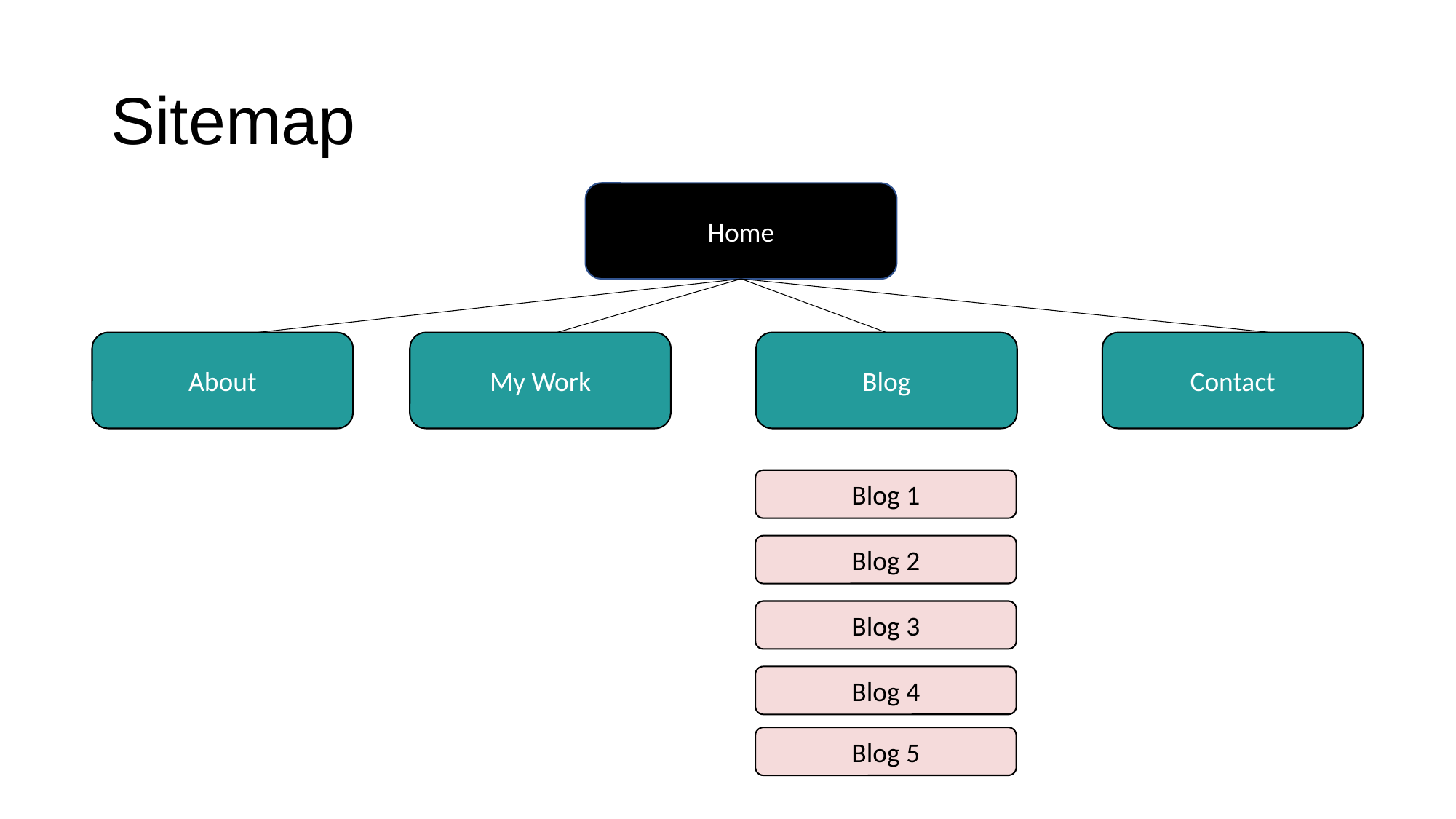

# Sitemap
Home
About
My Work
Blog
Contact
Blog 1
Blog 2
Blog 3
Blog 4
Blog 5